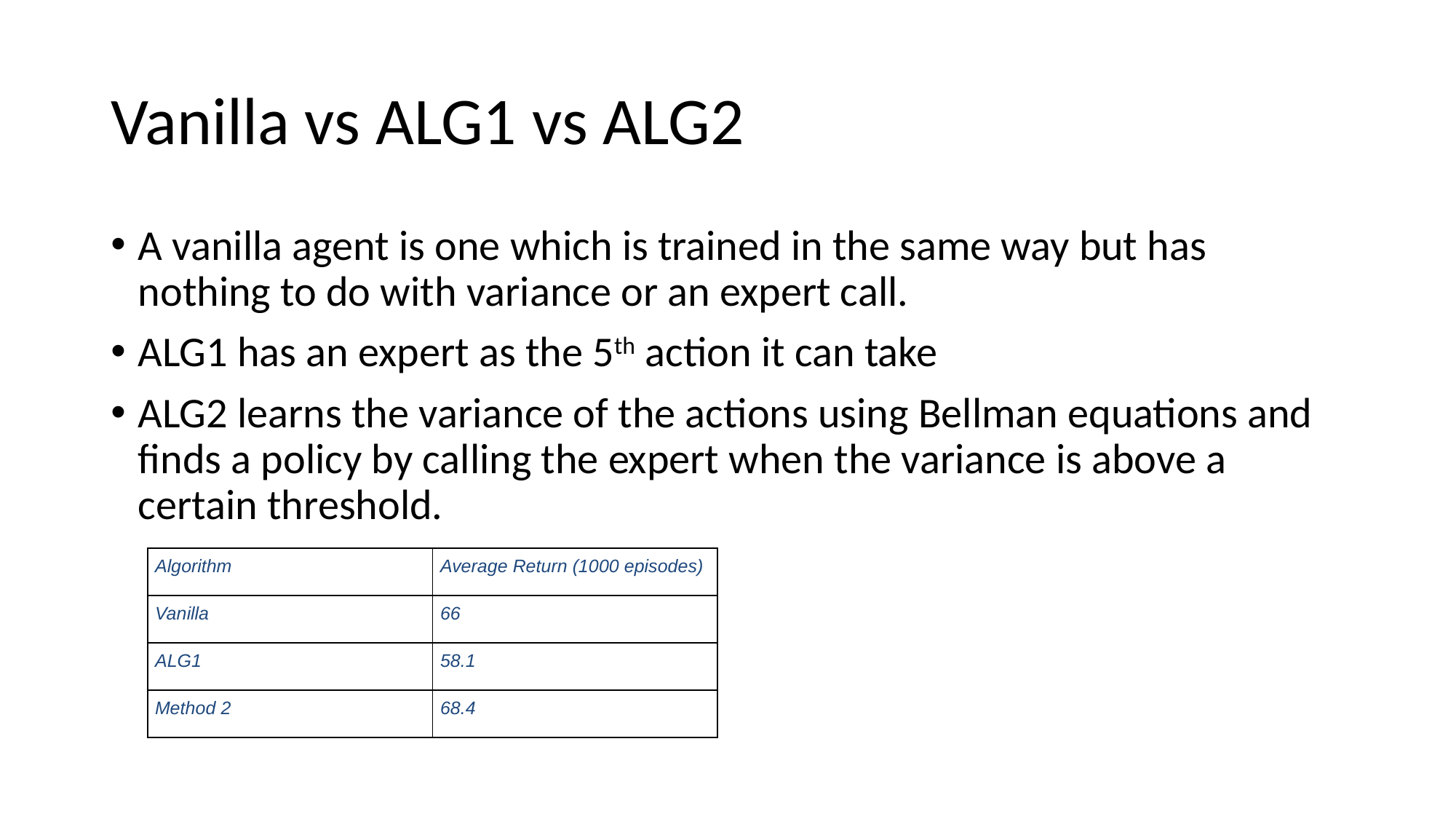

# Vanilla vs ALG1 vs ALG2
A vanilla agent is one which is trained in the same way but has nothing to do with variance or an expert call.
ALG1 has an expert as the 5th action it can take
ALG2 learns the variance of the actions using Bellman equations and finds a policy by calling the expert when the variance is above a certain threshold.

| Algorithm | Average Return (1000 episodes) |
| --- | --- |
| Vanilla | 66 |
| ALG1 | 58.1 |
| Method 2 | 68.4 |